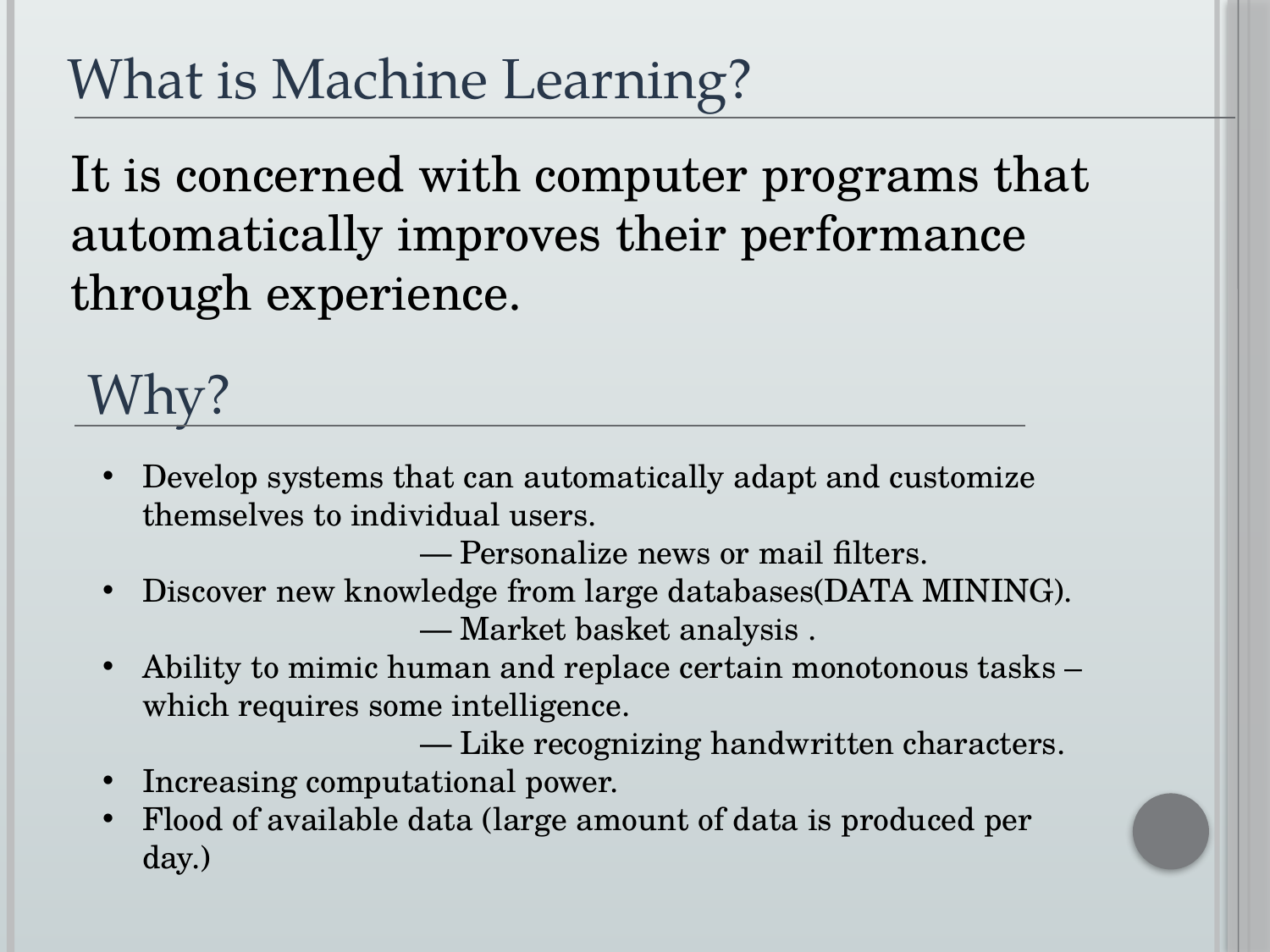

What is Machine Learning?
It is concerned with computer programs that automatically improves their performance through experience.
Why?
Develop systems that can automatically adapt and customize themselves to individual users.
Personalize news or mail filters.
Discover new knowledge from large databases(DATA MINING).
Market basket analysis .
Ability to mimic human and replace certain monotonous tasks – which requires some intelligence.
Like recognizing handwritten characters.
Increasing computational power.
Flood of available data (large amount of data is produced per day.)